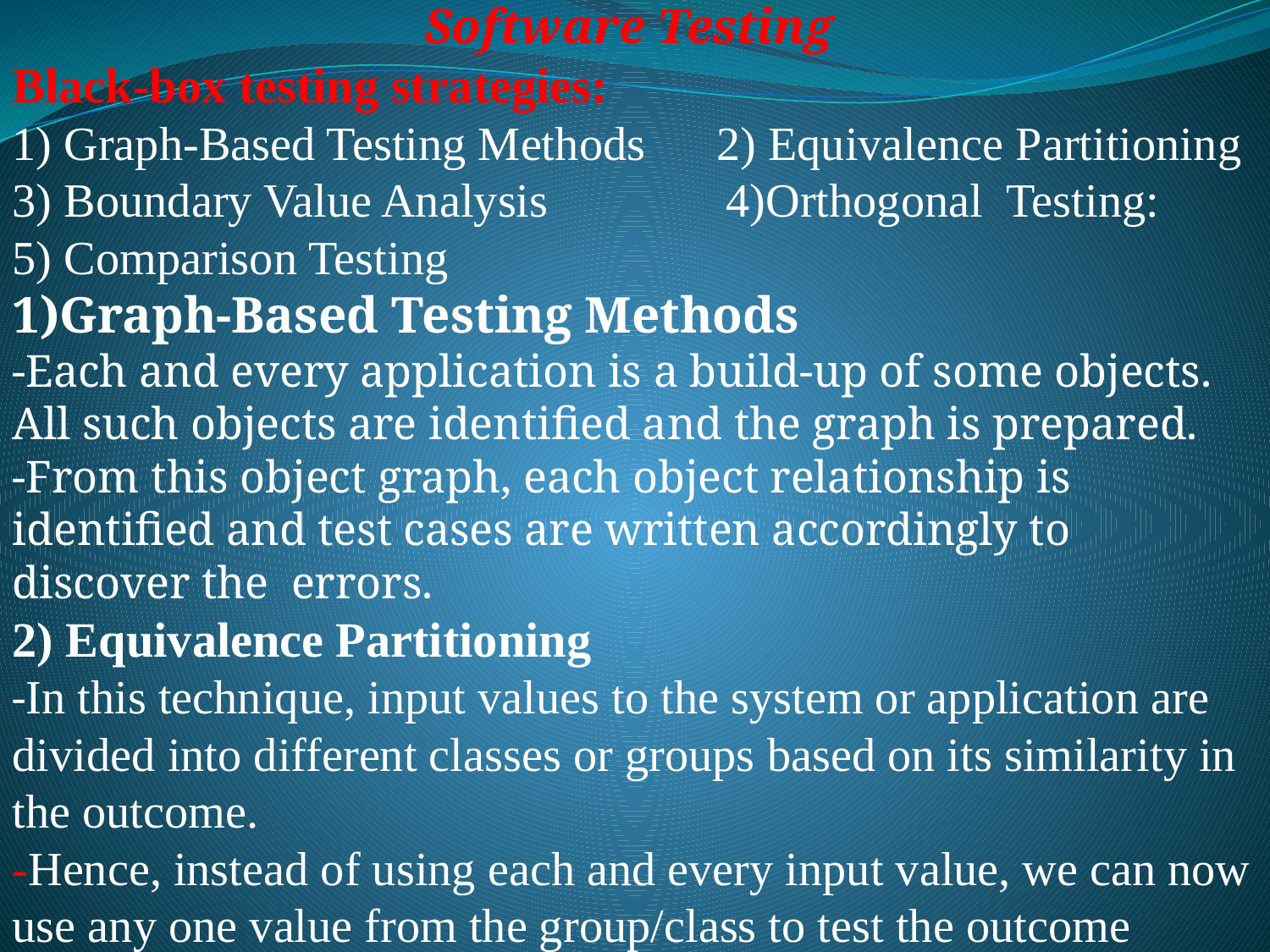

Software Testing
Black-box testing strategies:
1) Graph-Based Testing Methods      2) Equivalence Partitioning
3) Boundary Value Analysis               4)Orthogonal  Testing:
5) Comparison Testing
1)Graph-Based Testing Methods
-Each and every application is a build-up of some objects. All such objects are identified and the graph is prepared.
-From this object graph, each object relationship is identified and test cases are written accordingly to discover the  errors.
2) Equivalence Partitioning
-In this technique, input values to the system or application are divided into different classes or groups based on its similarity in the outcome.
-Hence, instead of using each and every input value, we can now use any one value from the group/class to test the outcome